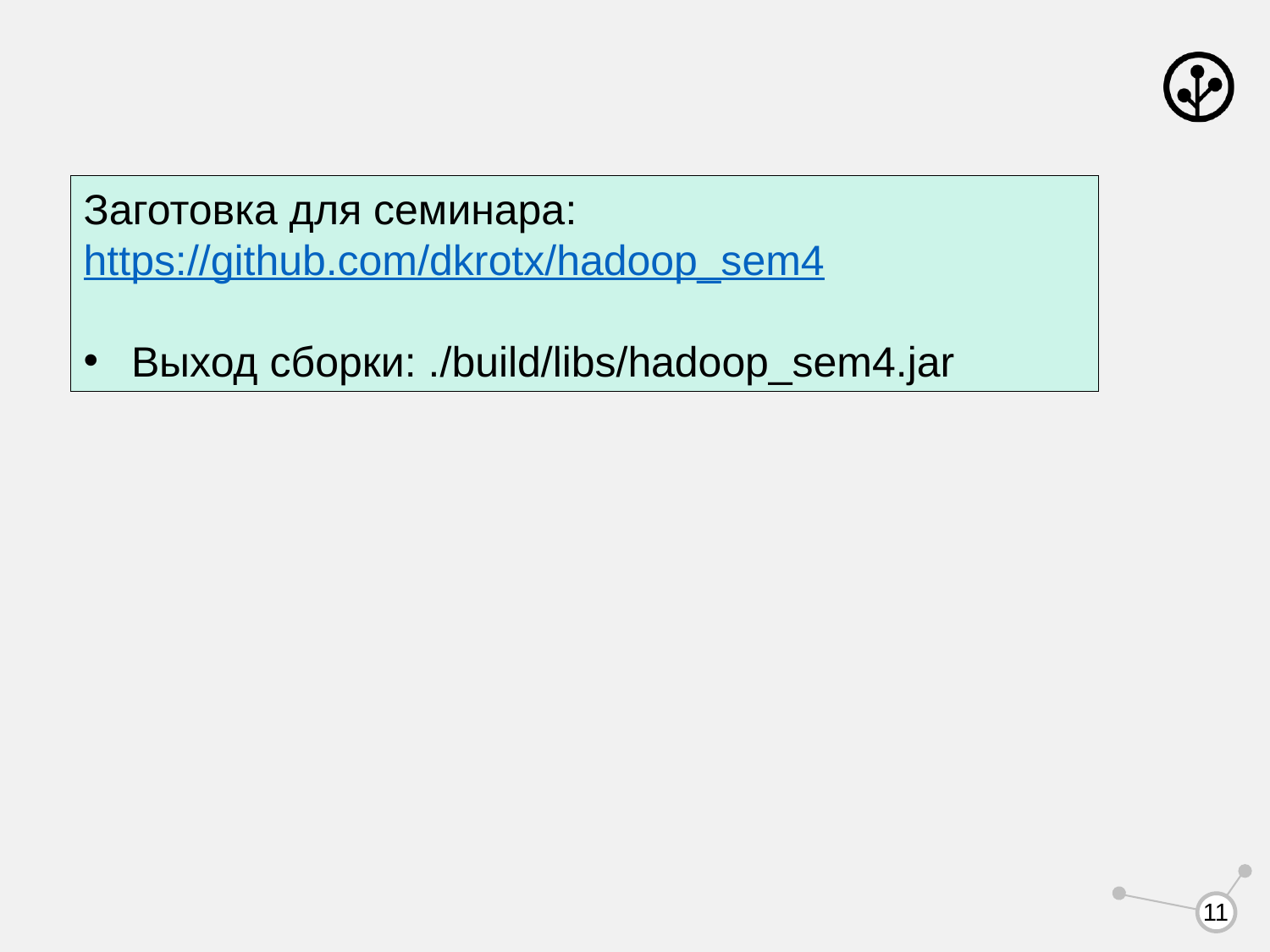

Заготовка для семинара:
https://github.com/dkrotx/hadoop_sem4

Выход сборки: ./build/libs/hadoop_sem4.jar
11